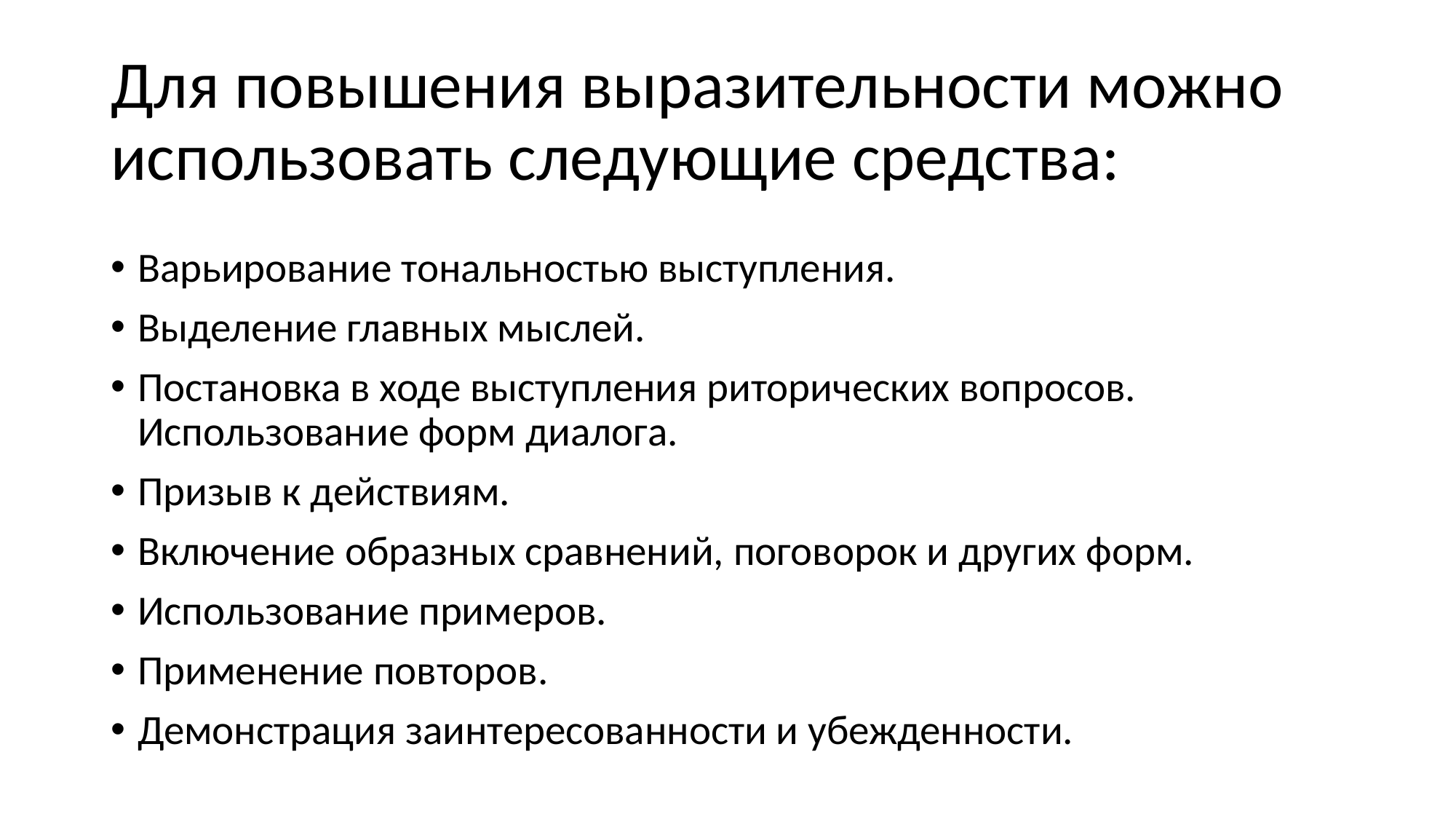

# Для повышения выразительности можно использовать следующие средства:
Варьирование тональностью выступления.
Выделение главных мыслей.
Постановка в ходе выступления риторических вопросов. Использование форм диалога.
Призыв к действиям.
Включение образных сравнений, поговорок и других форм.
Использование примеров.
Применение повторов.
Демонстрация заинтересованности и убежденности.